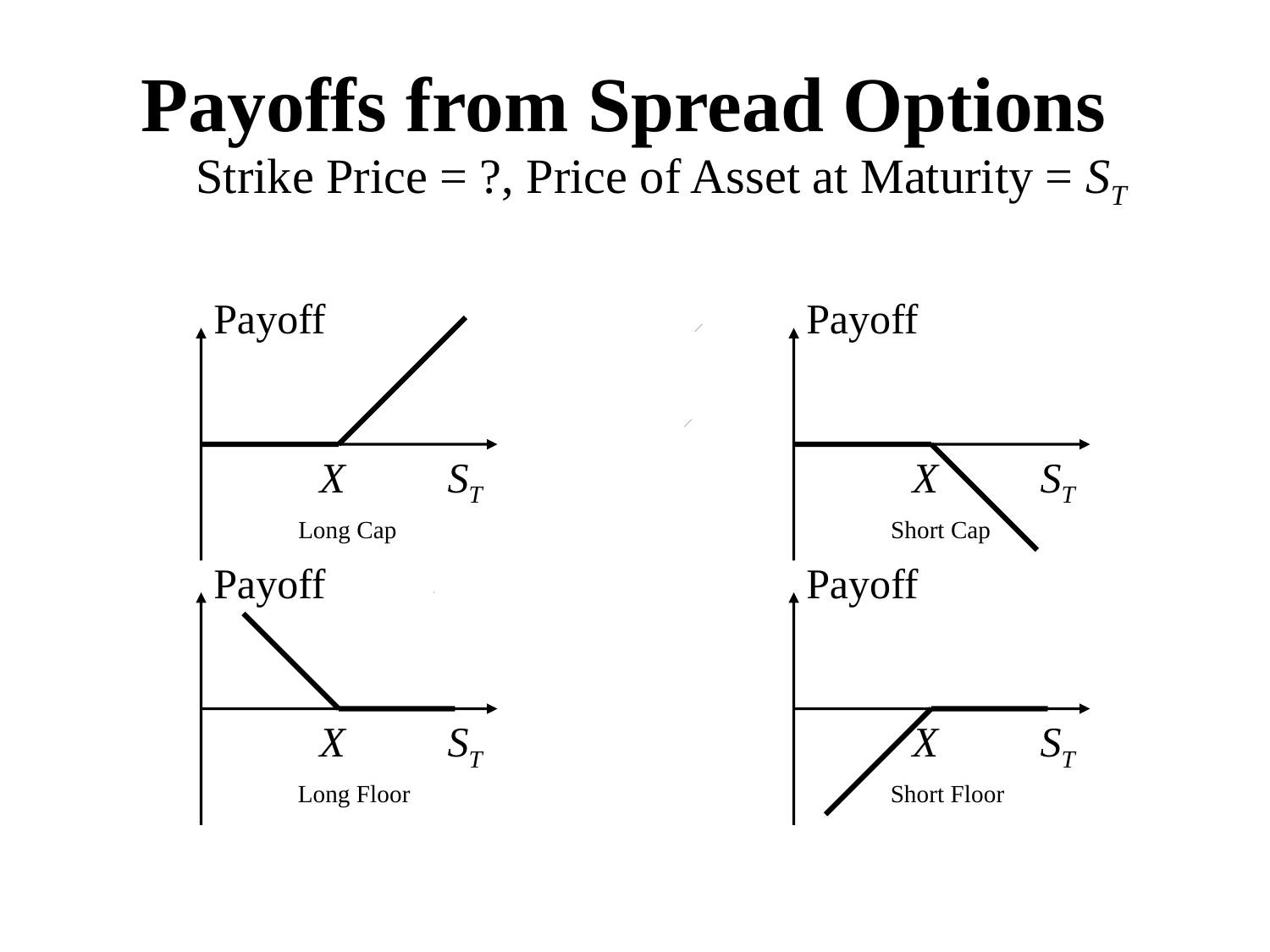

# Payoffs from Spread Options

Strike Price = ?, Price of Asset at Maturity = ST
Payoff

X
ST
Long Cap
Payoff

X

ST
Short Cap
Payoff
Payoff

X

ST
Short Floor

X

ST
Long Floor